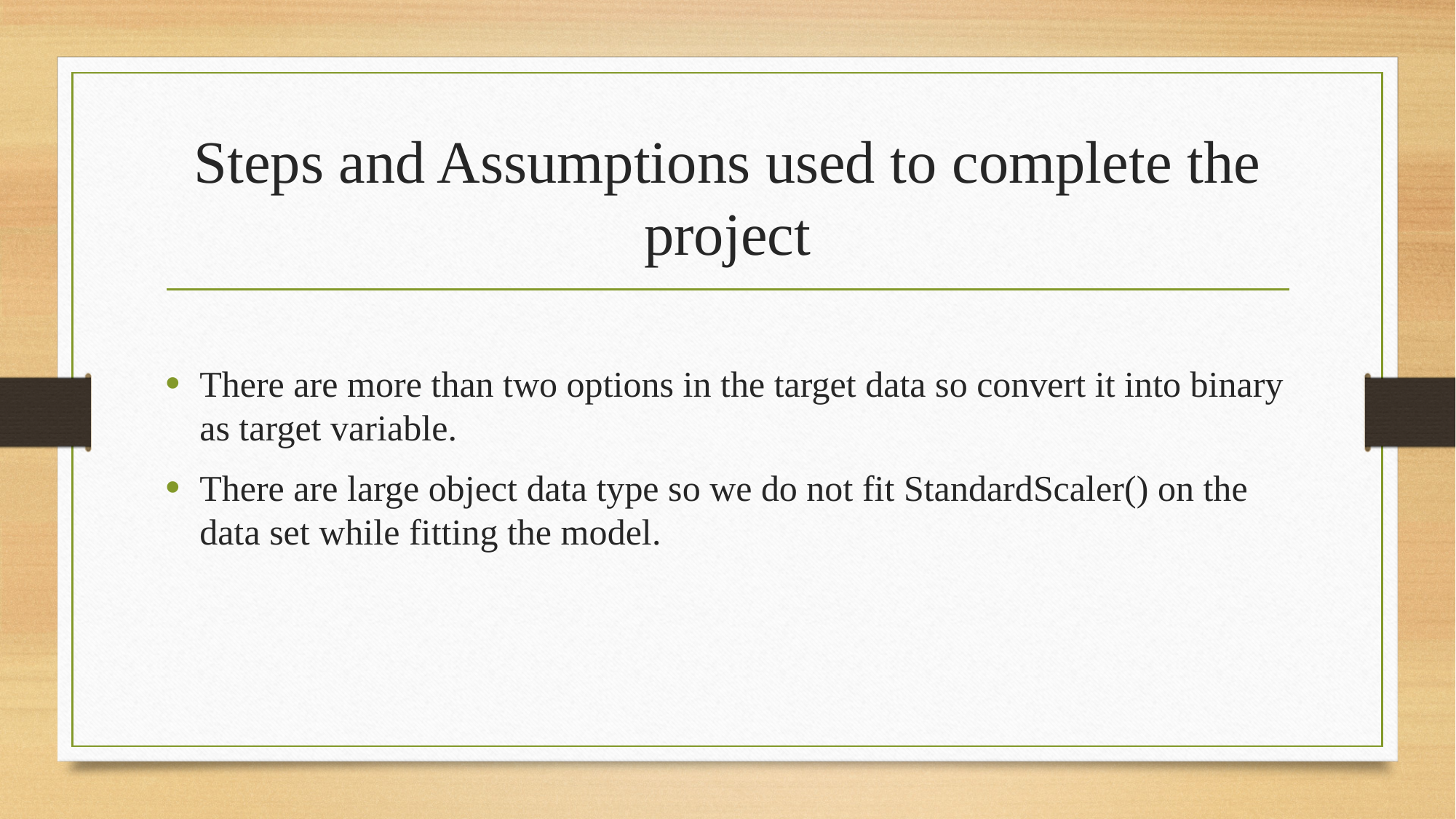

# Steps and Assumptions used to complete the project
There are more than two options in the target data so convert it into binary as target variable.
There are large object data type so we do not fit StandardScaler() on the data set while fitting the model.